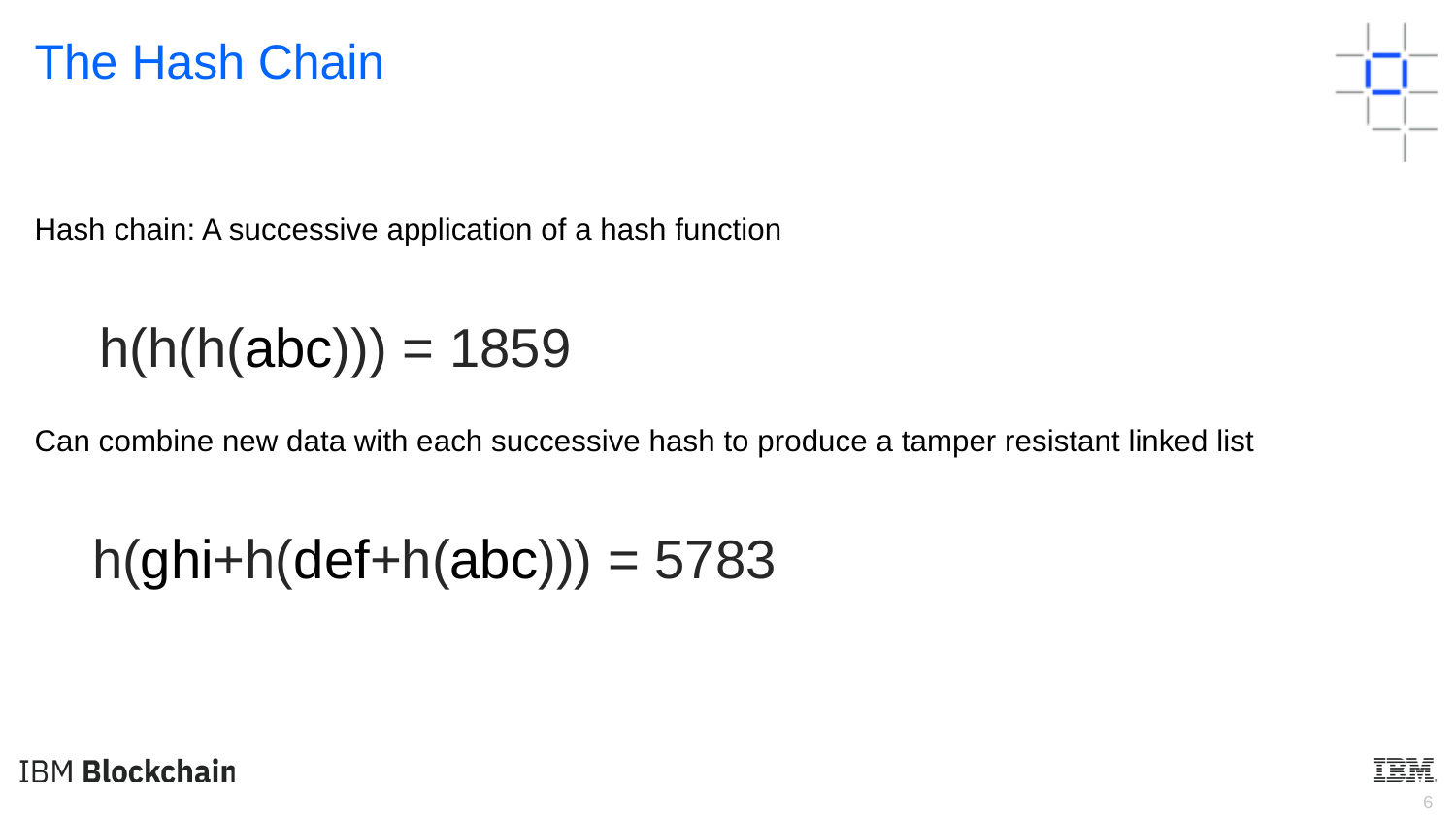

The Hash Chain
Hash chain: A successive application of a hash function

Can combine new data with each successive hash to produce a tamper resistant linked list
h(h(h(abc))) = 1859
h(ghi+h(def+h(abc))) = 5783